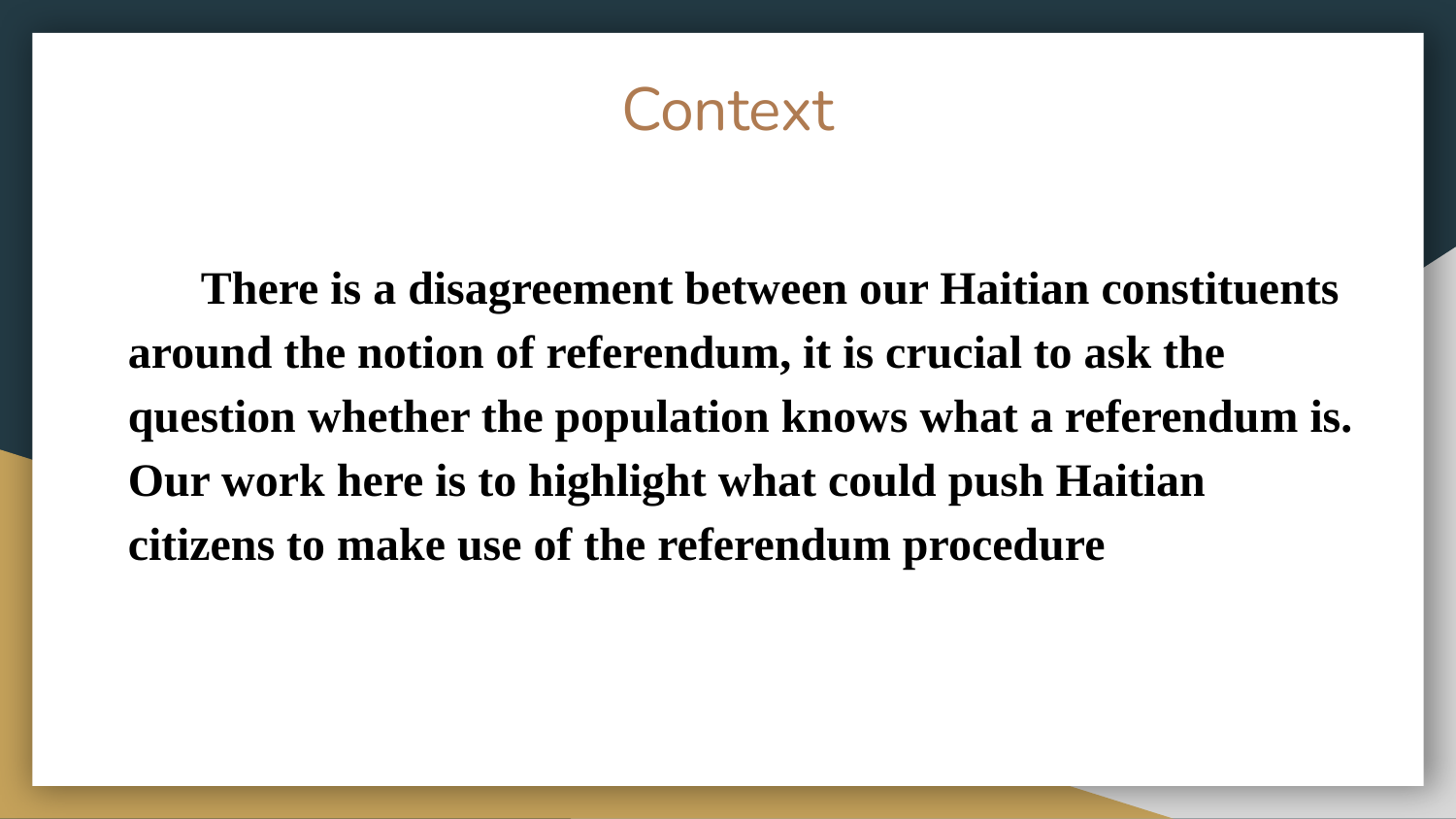

# Context
There is a disagreement between our Haitian constituents around the notion of referendum, it is crucial to ask the question whether the population knows what a referendum is. Our work here is to highlight what could push Haitian citizens to make use of the referendum procedure